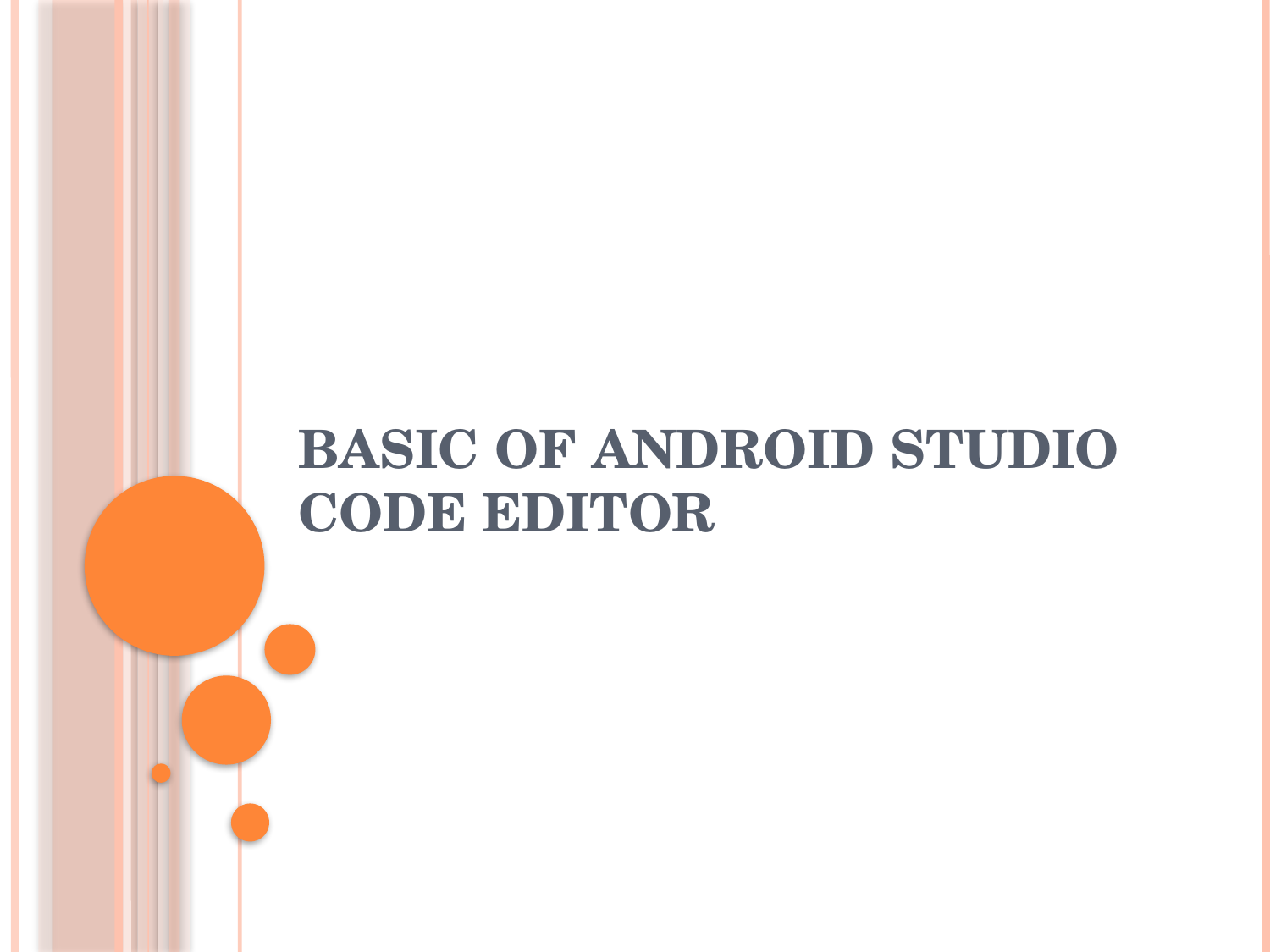

# Basic of Android Studio Code Editor